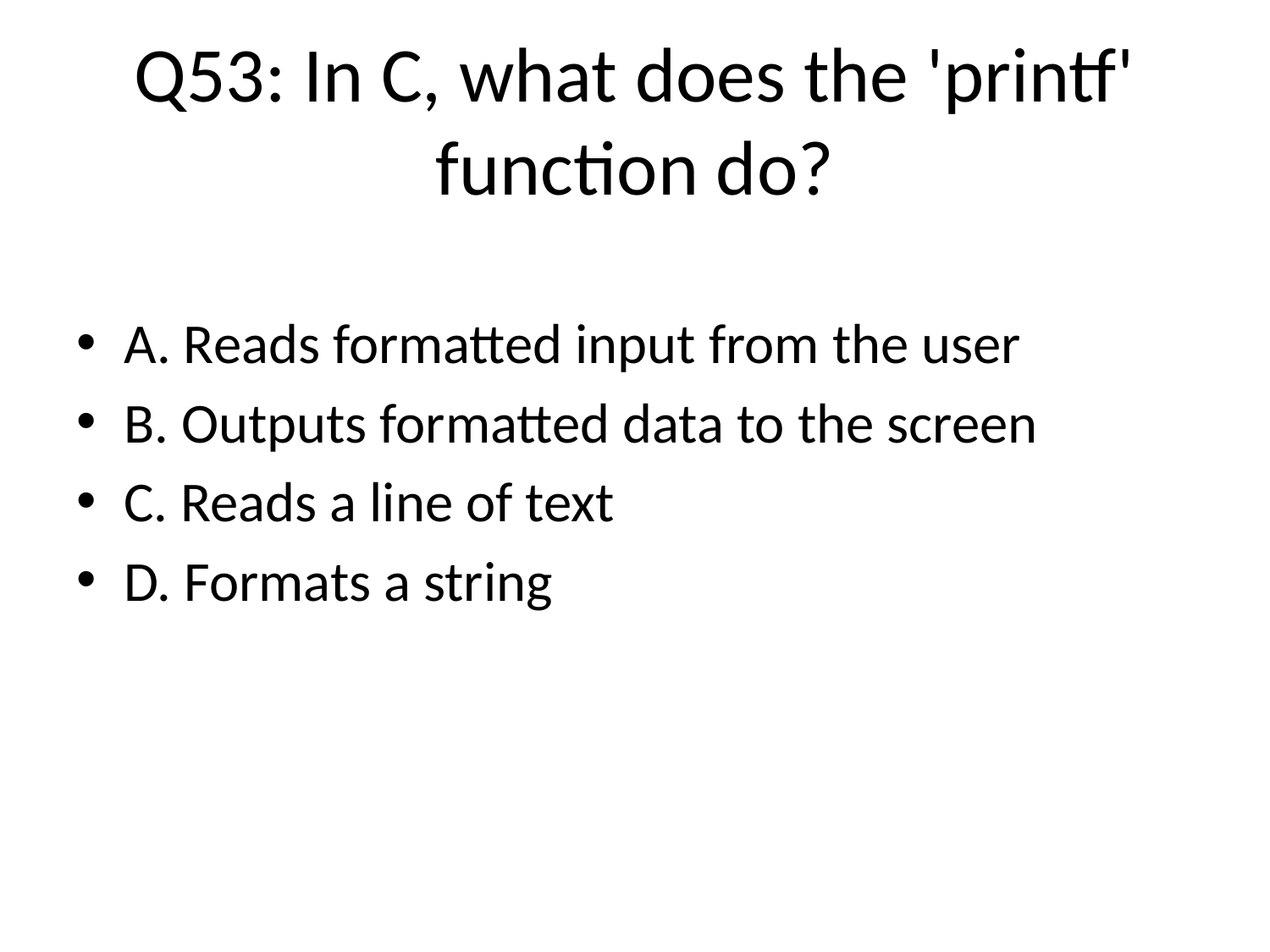

# Q53: In C, what does the 'printf' function do?

A. Reads formatted input from the user
B. Outputs formatted data to the screen
C. Reads a line of text
D. Formats a string